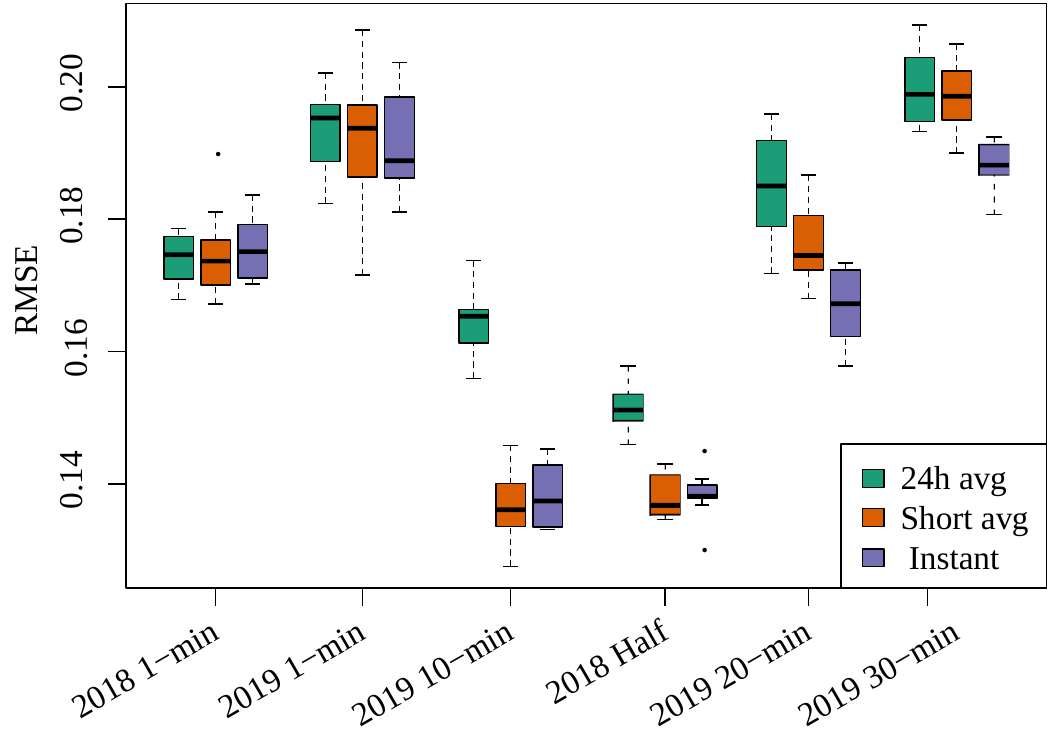

0.20

●

0.18

RMSE
0.16

●

●

2018 Half

0.14

24h avg  Short avg  Instant

2019 1−min
2018 1−min
2019 10−min
2019 20−min
2019 30−min